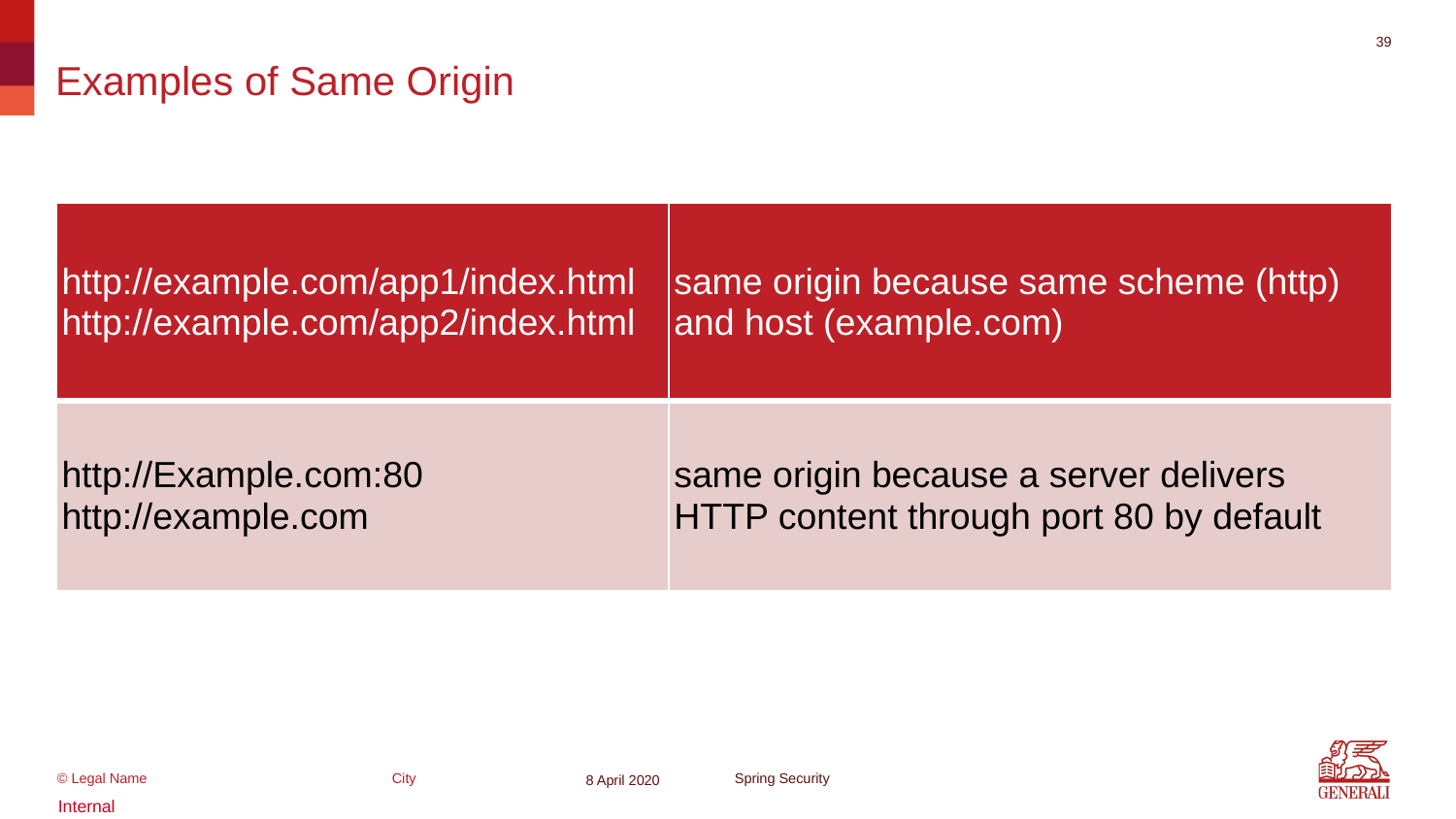

39
# Examples of Same Origin
| http://example.com/app1/index.html http://example.com/app2/index.html | same origin because same scheme (http) and host (example.com) |
| --- | --- |
| http://Example.com:80 http://example.com | same origin because a server delivers HTTP content through port 80 by default |
8 April 2020
Spring Security